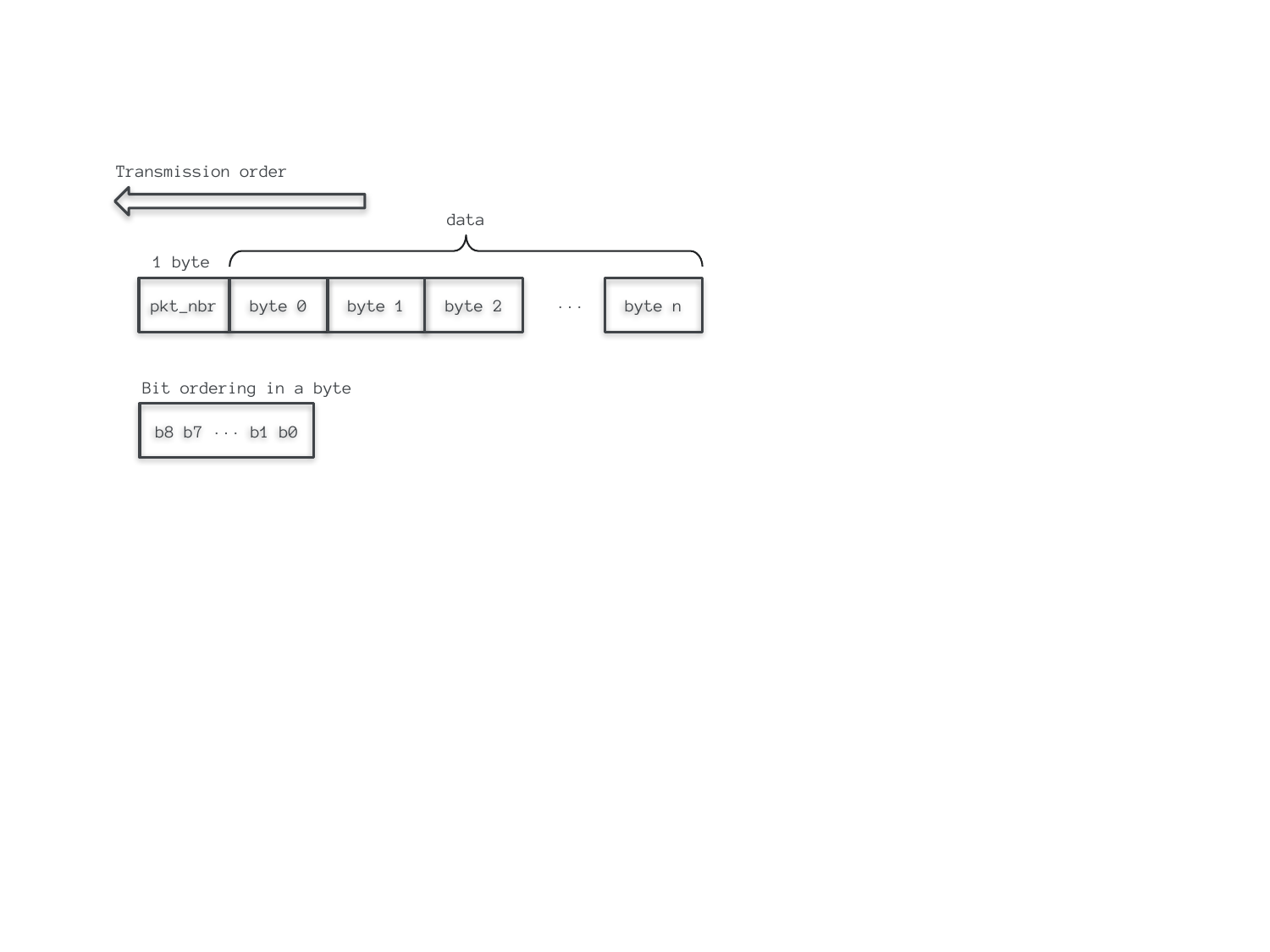

Transmission order

data
1 byte
pkt_nbr
byte 0
byte 1
byte 2
byte n
···
Bit ordering in a byte
b8 b7 ··· b1 b0